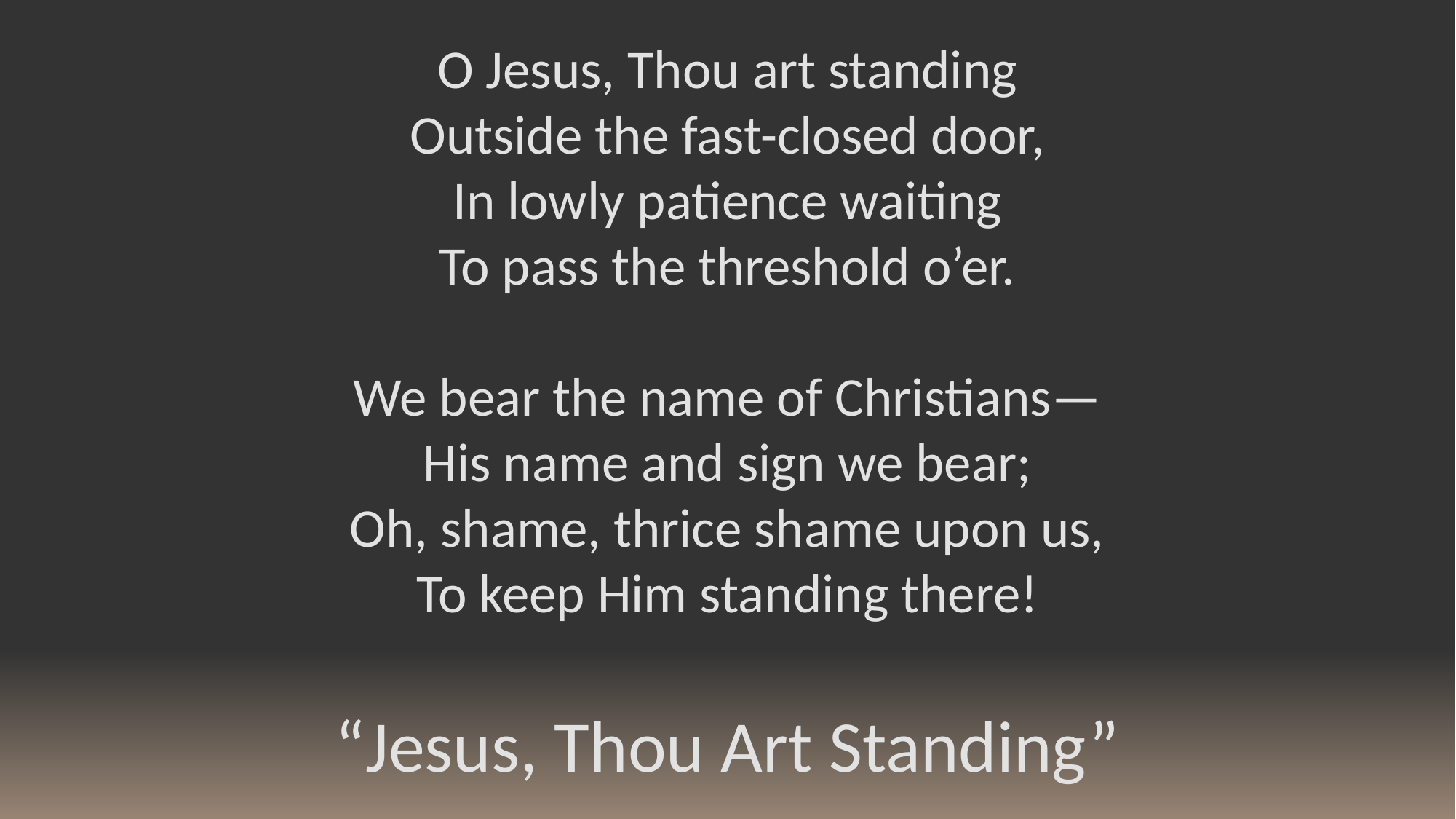

O Jesus, Thou art standing
Outside the fast-closed door,
In lowly patience waiting
To pass the threshold o’er.

We bear the name of Christians—
His name and sign we bear;
Oh, shame, thrice shame upon us,
To keep Him standing there!

“Jesus, Thou Art Standing”